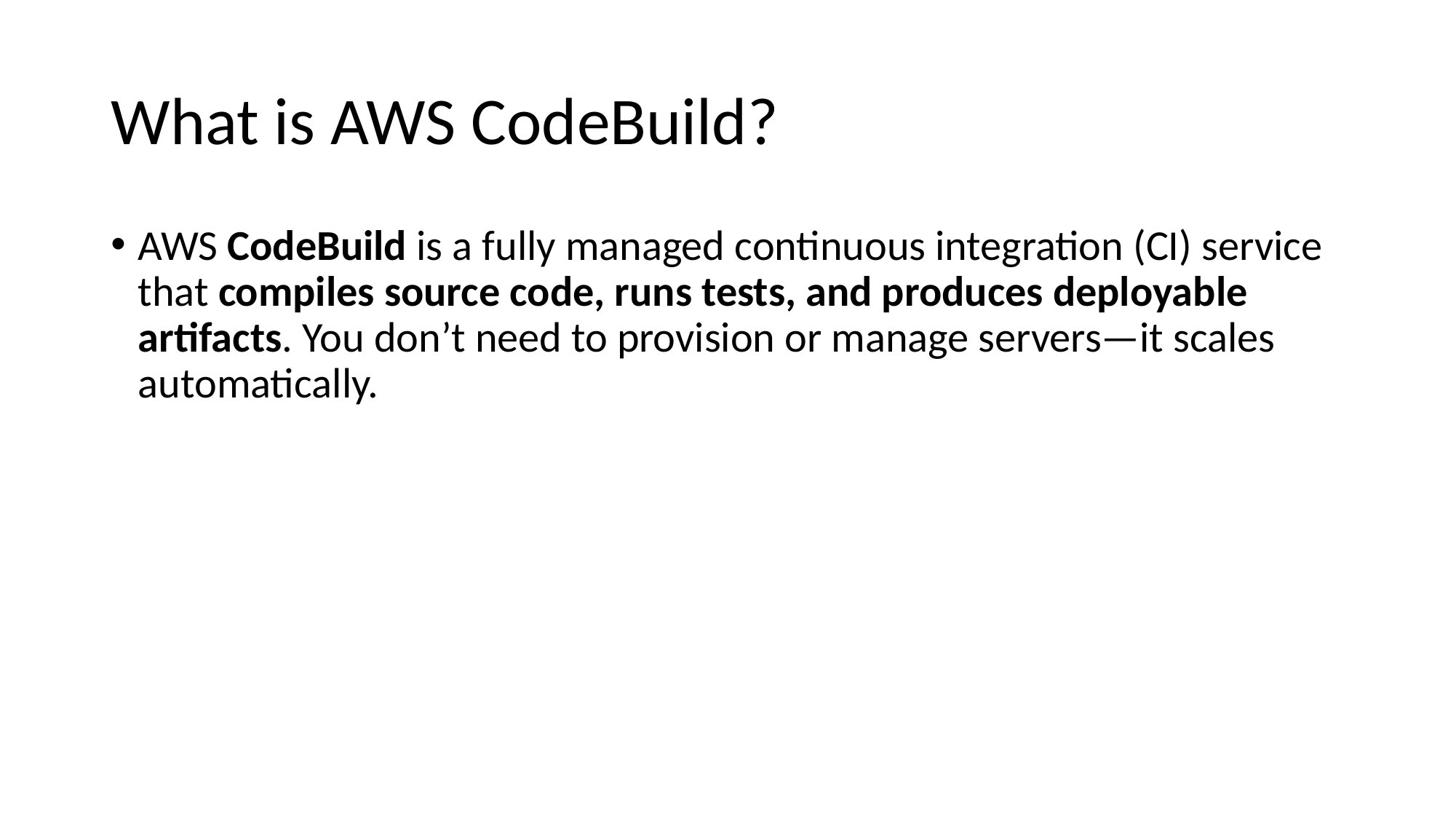

# What is AWS CodeBuild?
AWS CodeBuild is a fully managed continuous integration (CI) service that compiles source code, runs tests, and produces deployable artifacts. You don’t need to provision or manage servers—it scales automatically.